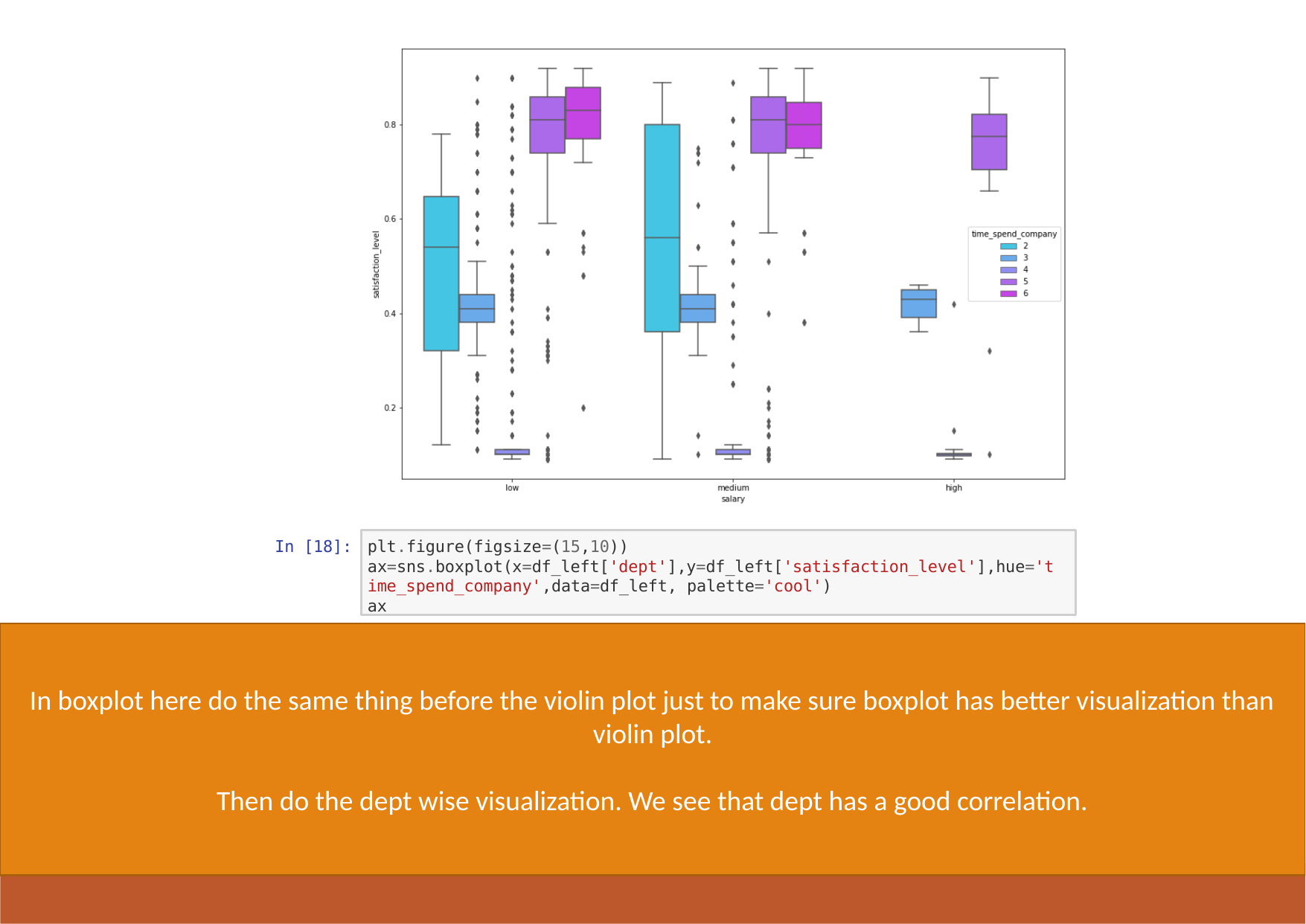

plt.figure(figsize=(15,10))  ax=sns.boxplot(x=df_left['dept'],y=df_left['satisfaction_level'],hue='t  ime_spend_company',data=df_left, palette='cool')
ax
In [18]:
In boxplot here do the same thing before the violin plot just to make sure boxplot has better visualization than violin plot.

Then do the dept wise visualization. We see that dept has a good correlation.
Out[18]:
<matplotlib.axes._subplots.AxesSubplot at 0x26173b12548>

Create PDF in your applications with the Pdfcrowd HTML to PDF API
PDFCROWD